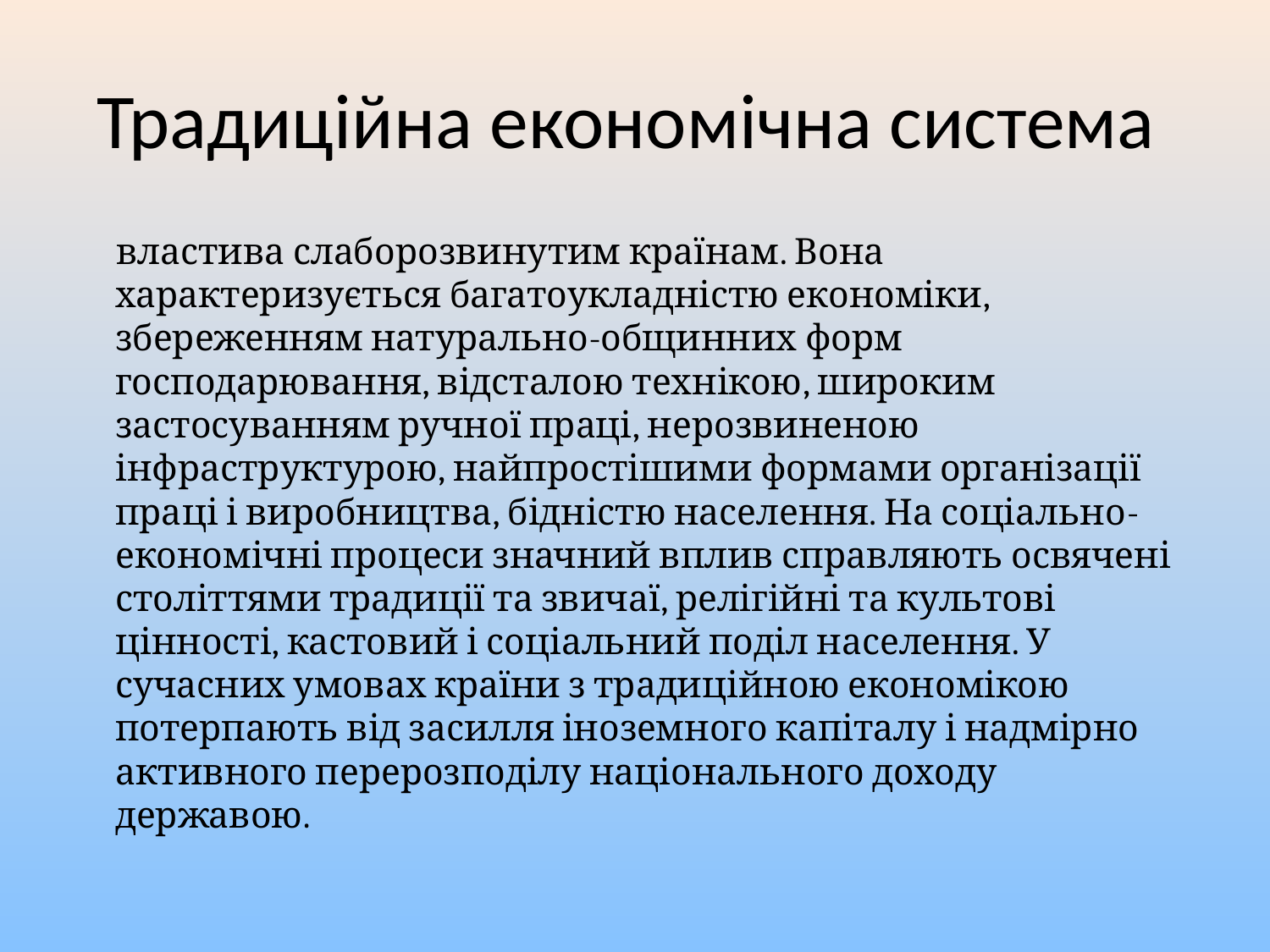

# Традиційна економічна система
     властива слаборозвинутим країнам. Вона характеризується багатоукладністю економіки, збереженням натурально-общинних форм господарювання, відсталою технікою, широким застосуванням ручної праці, нерозвиненою інфраструктурою, найпростішими формами організації праці і виробництва, бідністю населення. На соціально-економічні процеси значний вплив справляють освячені століттями традиції та звичаї, релігійні та культові цінності, кастовий і соціальний поділ населення. У сучасних умовах країни з традиційною економікою потерпають від засилля іноземного капіталу і надмірно активного перерозподілу національного доходу державою.